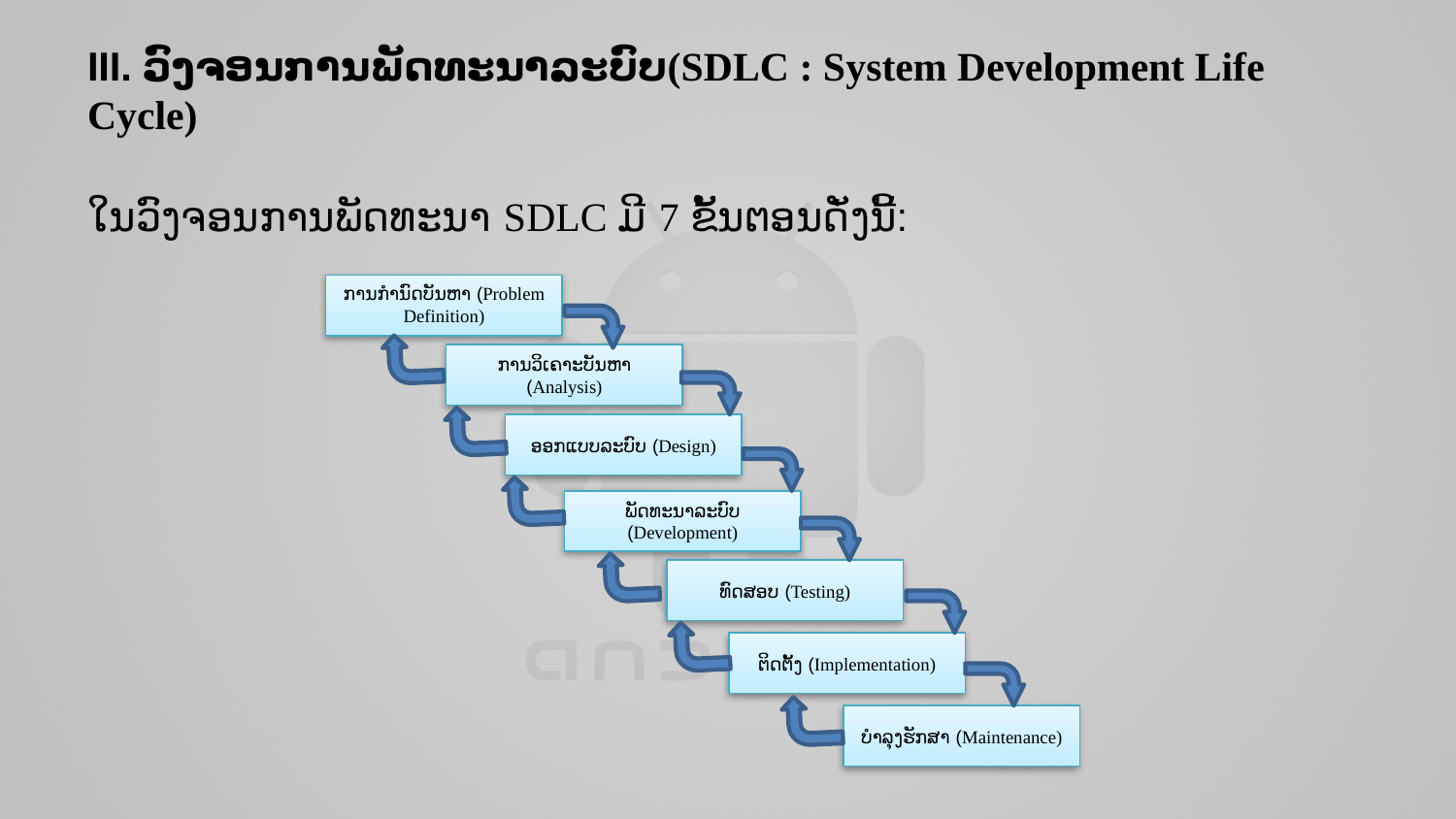

# III. ວົງຈອນການພັດທະນາລະບົບ(SDLC : System Development Life Cycle)

ໃນວົງຈອນການພັດທະນາ SDLC ມີ 7 ຂັ້ນຕອນດັ່ງນີ້:

ການກຳນົດບັນຫາ (Problem Definition)

ການວິເຄາະບັນຫາ (Analysis)

ອອກແບບລະບົບ (Design)

ພັດທະນາລະບົບ (Development)

ທົດສອບ (Testing)

ຕິດຕັ້ງ (Implementation)

ບຳລຸງຮັກສາ (Maintenance)